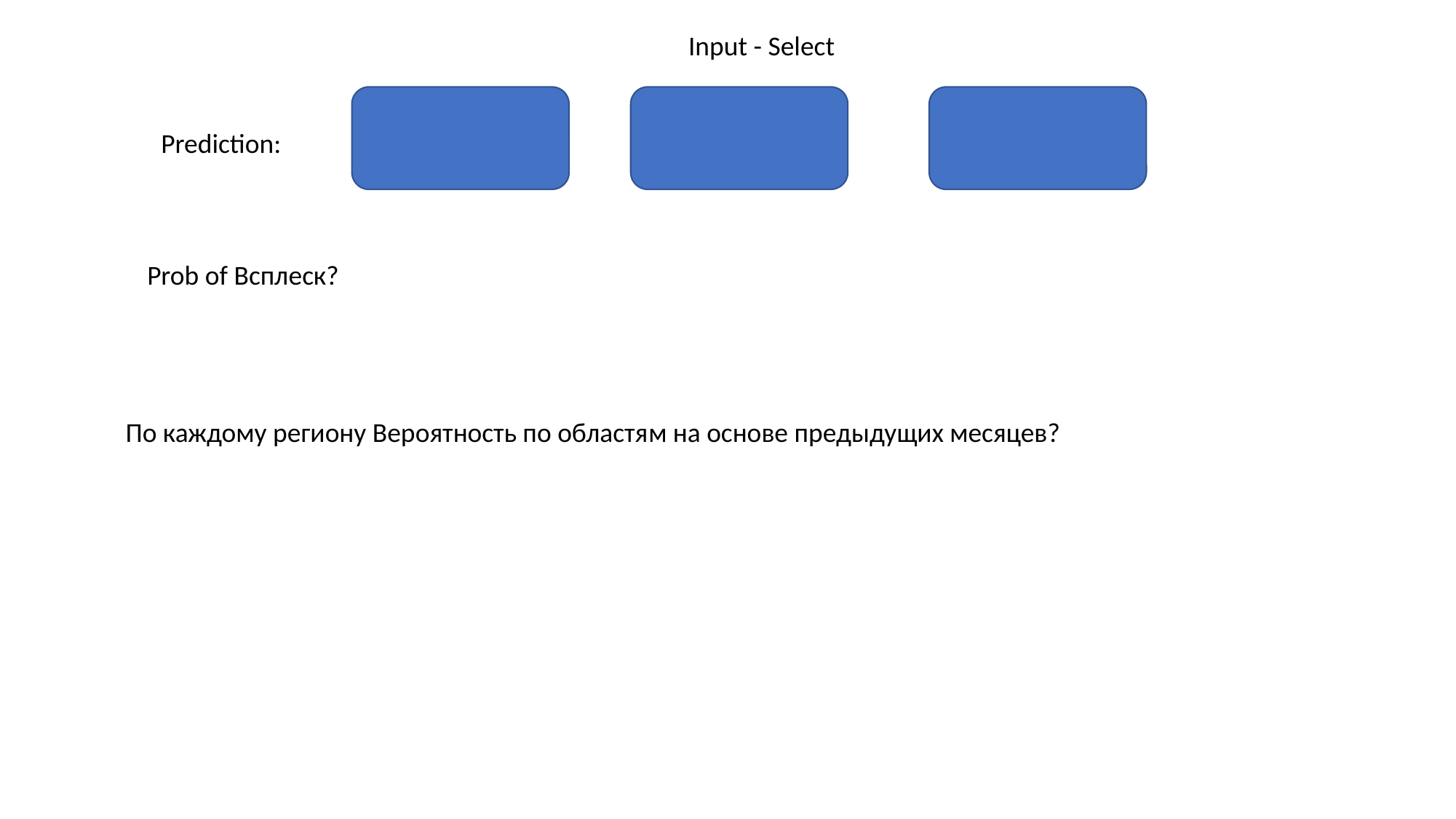

Input - Select

Prediction:
Prob of Всплеск?
По каждому региону Вероятность по областям на основе предыдущих месяцев?